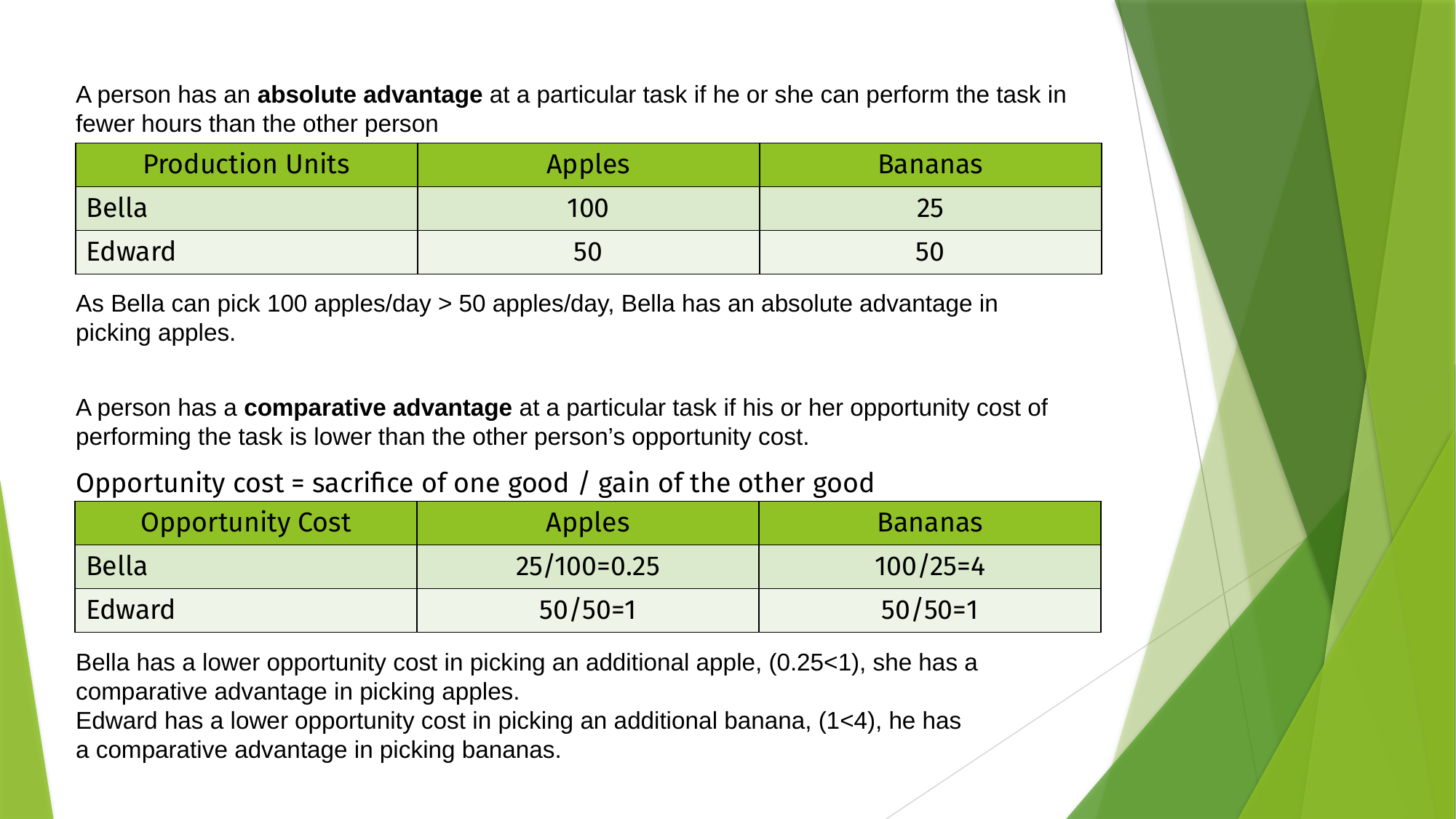

A person has an absolute advantage at a particular task if he or she can perform the task in fewer hours than the other person
| Production Units | Apples | Bananas |
| --- | --- | --- |
| Bella | 100 | 25 |
| Edward | 50 | 50 |
As Bella can pick 100 apples/day > 50 apples/day, Bella has an absolute advantage in picking apples.
A person has a comparative advantage at a particular task if his or her opportunity cost of performing the task is lower than the other person’s opportunity cost.

Opportunity cost = sacrifice of one good / gain of the other good
| Opportunity Cost | Apples | Bananas |
| --- | --- | --- |
| Bella | 25/100=0.25 | 100/25=4 |
| Edward | 50/50=1 | 50/50=1 |
Bella has a lower opportunity cost in picking an additional apple, (0.25<1), she has a comparative advantage in picking apples.
Edward has a lower opportunity cost in picking an additional banana, (1<4), he has a comparative advantage in picking bananas.